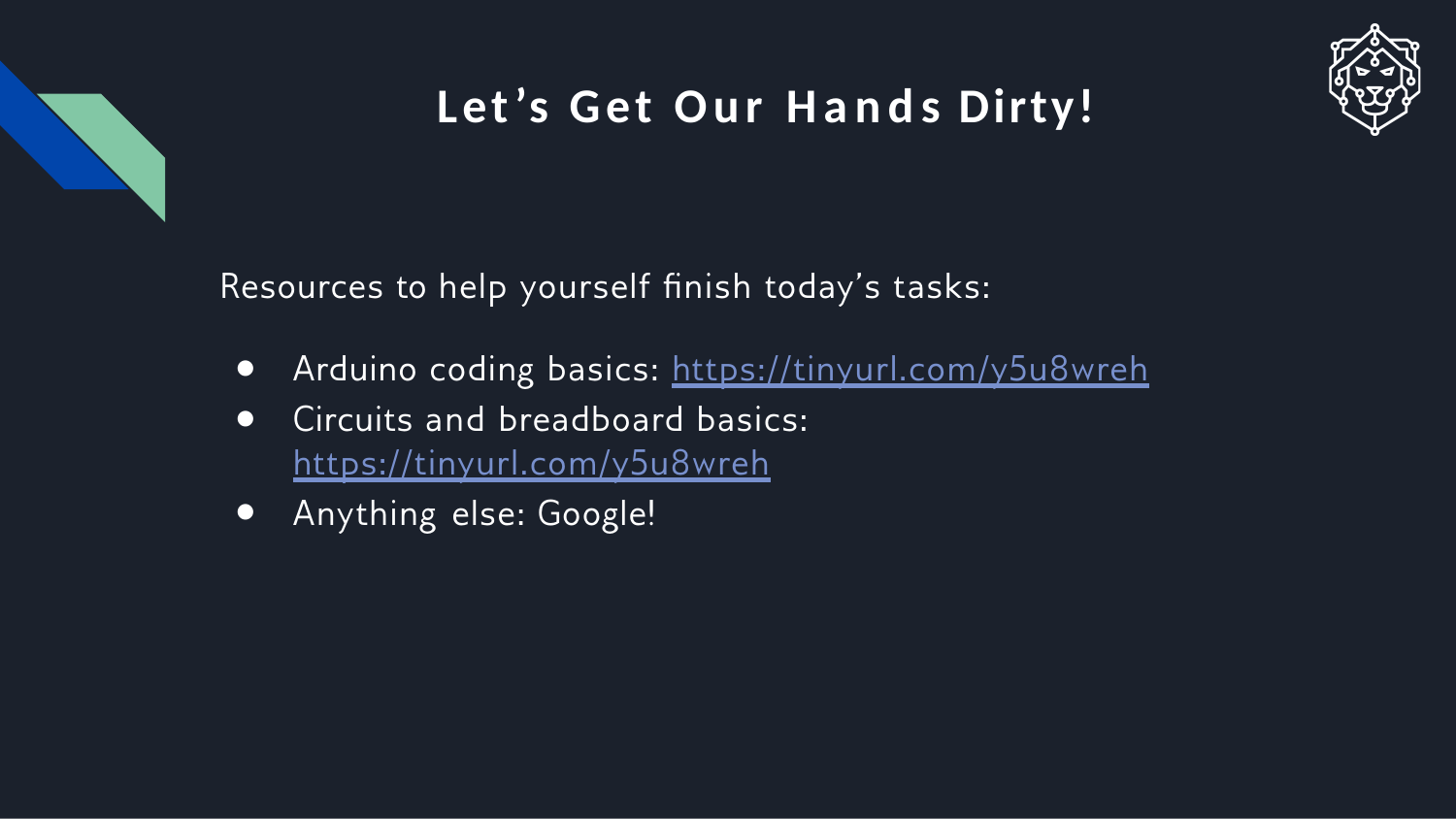

# Let’s Get Our Hands Dirty!
Resources to help yourself ﬁnish today’s tasks:

Arduino coding basics: https://tinyurl.com/y5u8wreh
Circuits and breadboard basics: https://tinyurl.com/y5u8wreh
Anything else: Google!